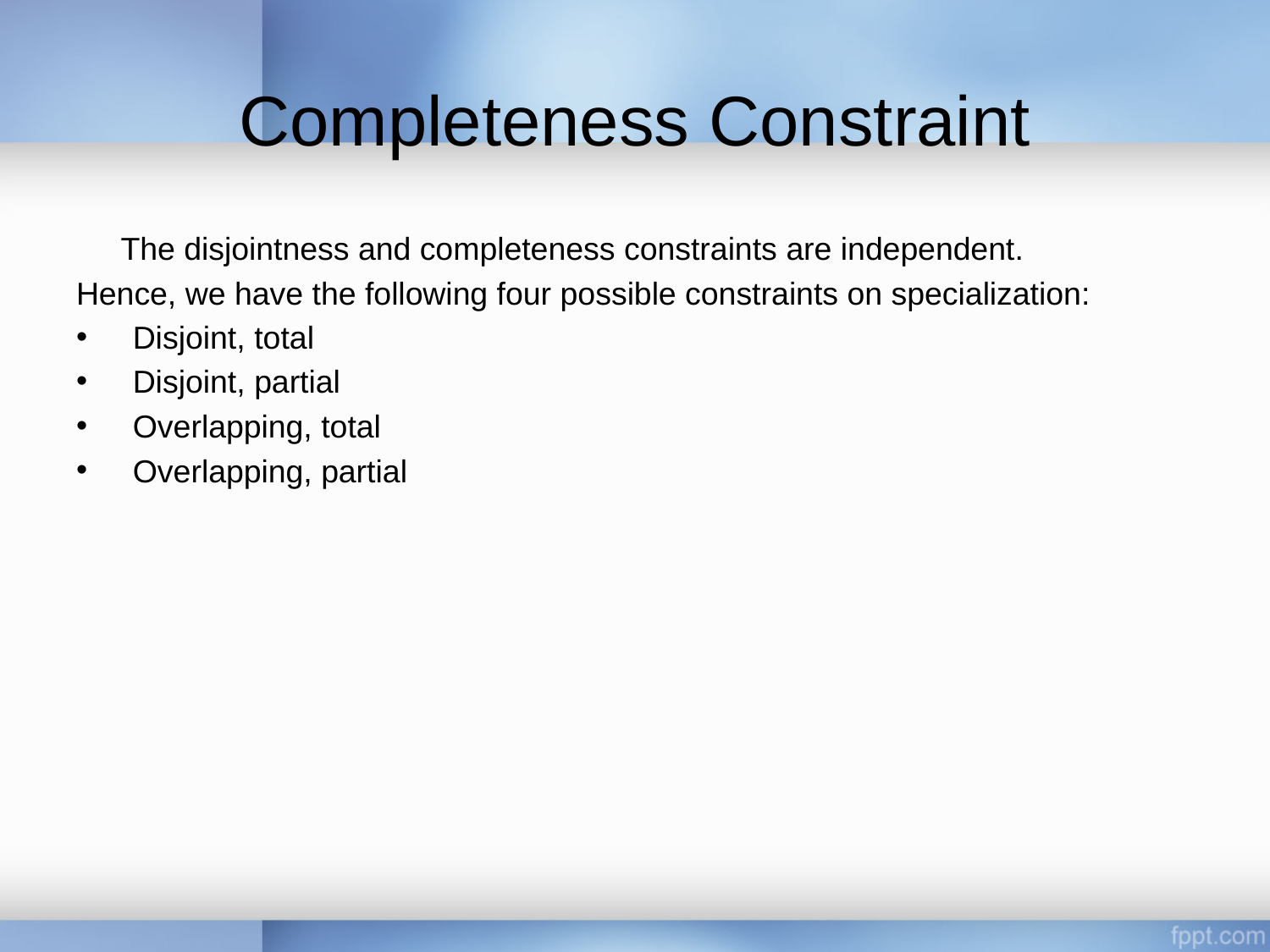

# Completeness Constraint
     The disjointness and completeness constraints are independent.
Hence, we have the following four possible constraints on specialization:
 Disjoint, total
 Disjoint, partial
 Overlapping, total
 Overlapping, partial